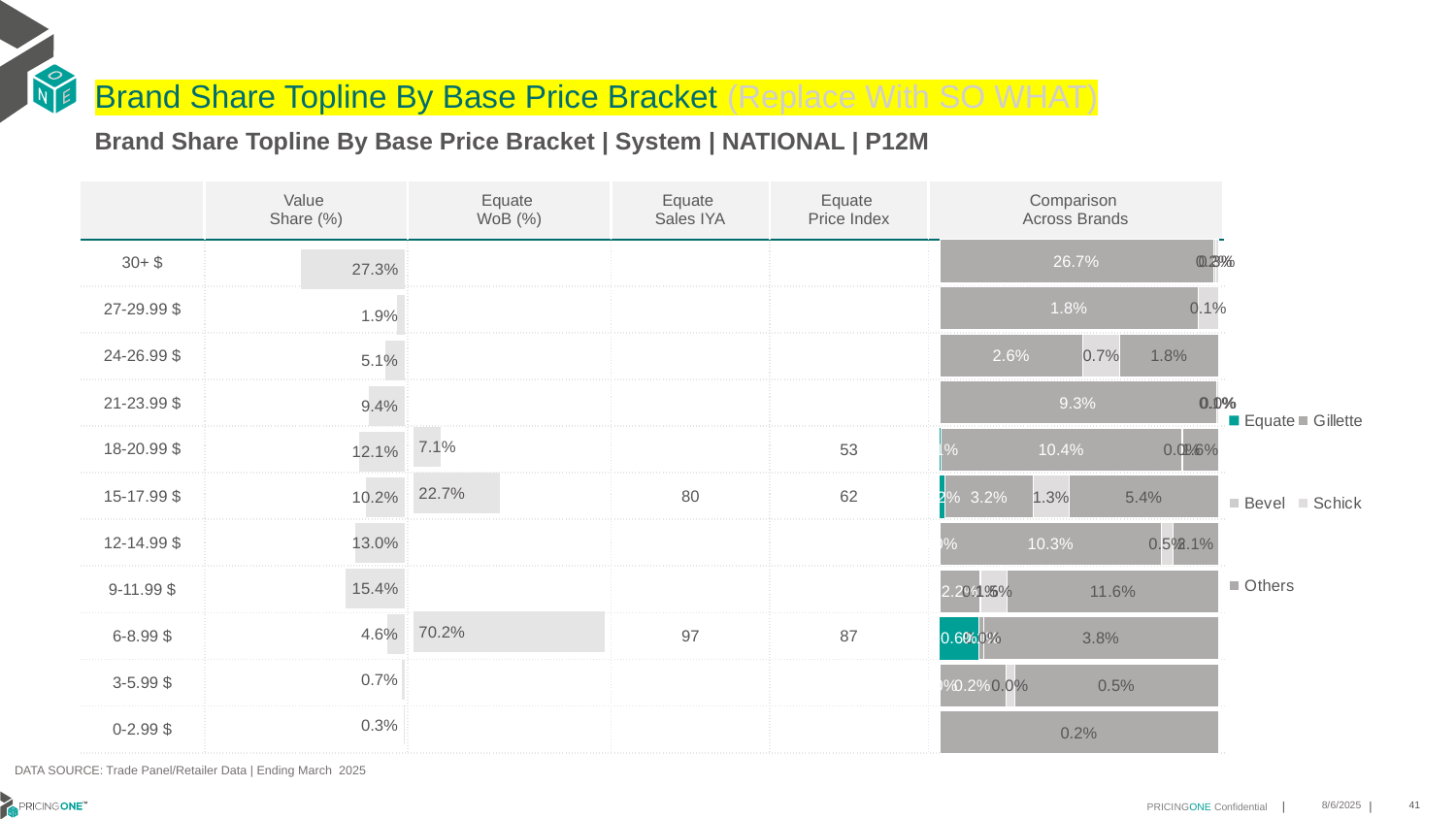

# Brand Share Topline By Base Price Bracket (Replace With SO WHAT)
Brand Share Topline By Base Price Bracket | System | NATIONAL | P12M
|  | Value Share (%) | Equate WoB (%) | Equate Sales IYA | Equate Price Index | Comparison Across Brands |
| --- | --- | --- | --- | --- | --- |
| 30+ $ |  |  |  |  |  |
| 27-29.99 $ |  |  |  |  |  |
| 24-26.99 $ |  |  |  |  |  |
| 21-23.99 $ |  |  |  |  |  |
| 18-20.99 $ |  |  |  | 53 |  |
| 15-17.99 $ |  |  | 80 | 62 |  |
| 12-14.99 $ |  |  |  |  |  |
| 9-11.99 $ |  |  |  |  |  |
| 6-8.99 $ |  |  | 97 | 87 |  |
| 3-5.99 $ |  |  |  |  |  |
| 0-2.99 $ |  |  |  |  |  |

### Chart

| Category | Equate | Gillette | Bevel | Schick | Others |
|---|---|---|---|---|---|
| 30+ $ | None | 0.26716709115264053 | 0.00199210343008483 | 0.0031609481552227134 | None |
| 27-29.99 $ | None | 0.017528516197109916 | None | 0.0013581229249835136 | None |
| 24-26.99 $ | None | 0.026372161857471065 | None | 0.006807608522700884 | 0.01811048003520618 |
| 21-23.99 $ | None | 0.09321577180939294 | None | 0.0007939975970998168 | 5.350444163425892e-07 |
| 18-20.99 $ | 0.0006609618986563611 | 0.10412492917857785 | None | 0.00045119122043972353 | 0.0156520008426275 |
| 15-17.99 $ | 0.0020985024181637345 | 0.032013502924251994 | None | 0.013146012662945178 | 0.05434475245425728 |
| 12-14.99 $ | 9.222354533849811e-07 | 0.10335224187385329 | None | 0.005153321417724766 | 0.021269653025793672 |
| 9-11.99 $ | None | 0.022391748360564075 | 0.0005082635489332204 | 0.01451018186705845 | 0.11641934518826595 |
| 6-8.99 $ | 0.006497331737654076 | 0.0006676679734912457 | None | 4.697856310539646e-05 | 0.03847536740846281 |
| 3-5.99 $ | 7.679134887404001e-07 | 0.0016236833036282186 | None | 0.00021473208317577977 | 0.005004811939053924 |
| 0-2.99 $ | None | None | None | None | 0.0024736480252112634 |

### Chart

| Category | Value Share |
|---|---|
|  | 0.2725309419212345 |

### Chart

| Category | Brand WoB % |
|---|---|
|  | None |
DATA SOURCE: Trade Panel/Retailer Data | Ending March  2025

8/6/2025
41